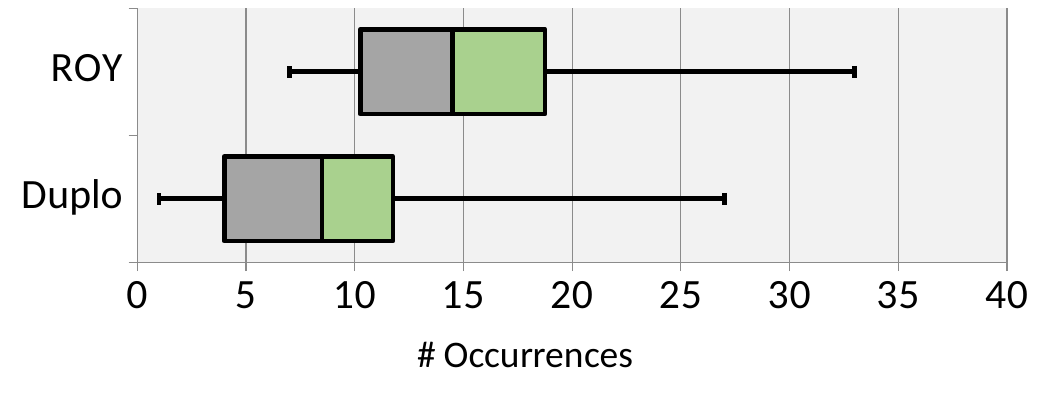

### Chart

| Category | Min | Q1-Min | Med-Q1 | Q3-Med |
|---|---|---|---|---|
| Duplo | 1.0 | 3.0 | 4.5 | 3.25 |
| ROY | 7.0 | 3.25 | 4.25 | 4.25 |